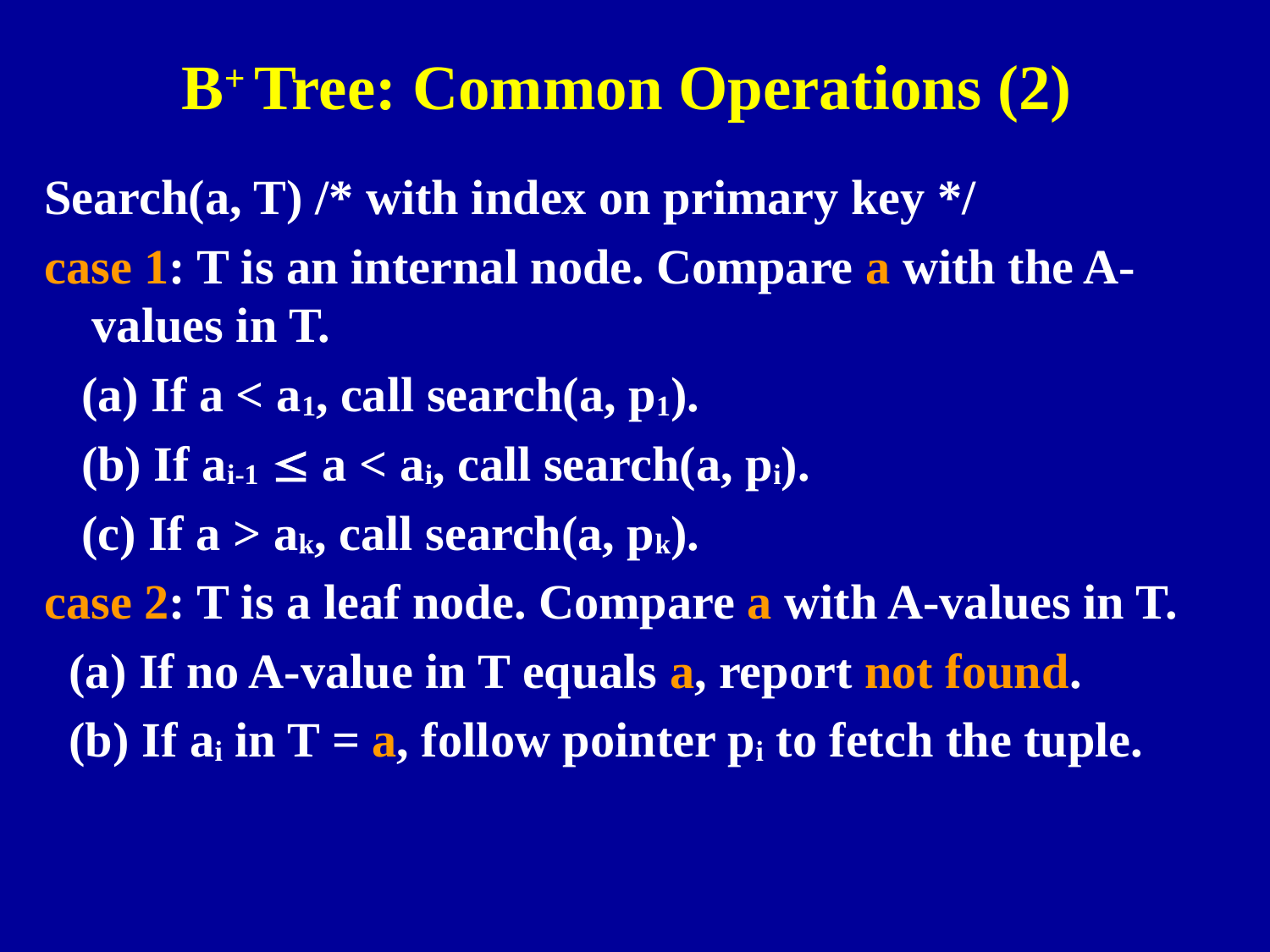

# B+ Tree: Common Operations (2)
Search(a, T) /* with index on primary key */
case 1: T is an internal node. Compare a with the A-values in T.
   (a) If a < a1, call search(a, p1).
   (b) If ai-1 ≤ a < ai, call search(a, pi).
   (c) If a > ak, call search(a, pk).
case 2: T is a leaf node. Compare a with A-values in T.
  (a) If no A-value in T equals a, report not found.
  (b) If ai in T = a, follow pointer pi to fetch the tuple.